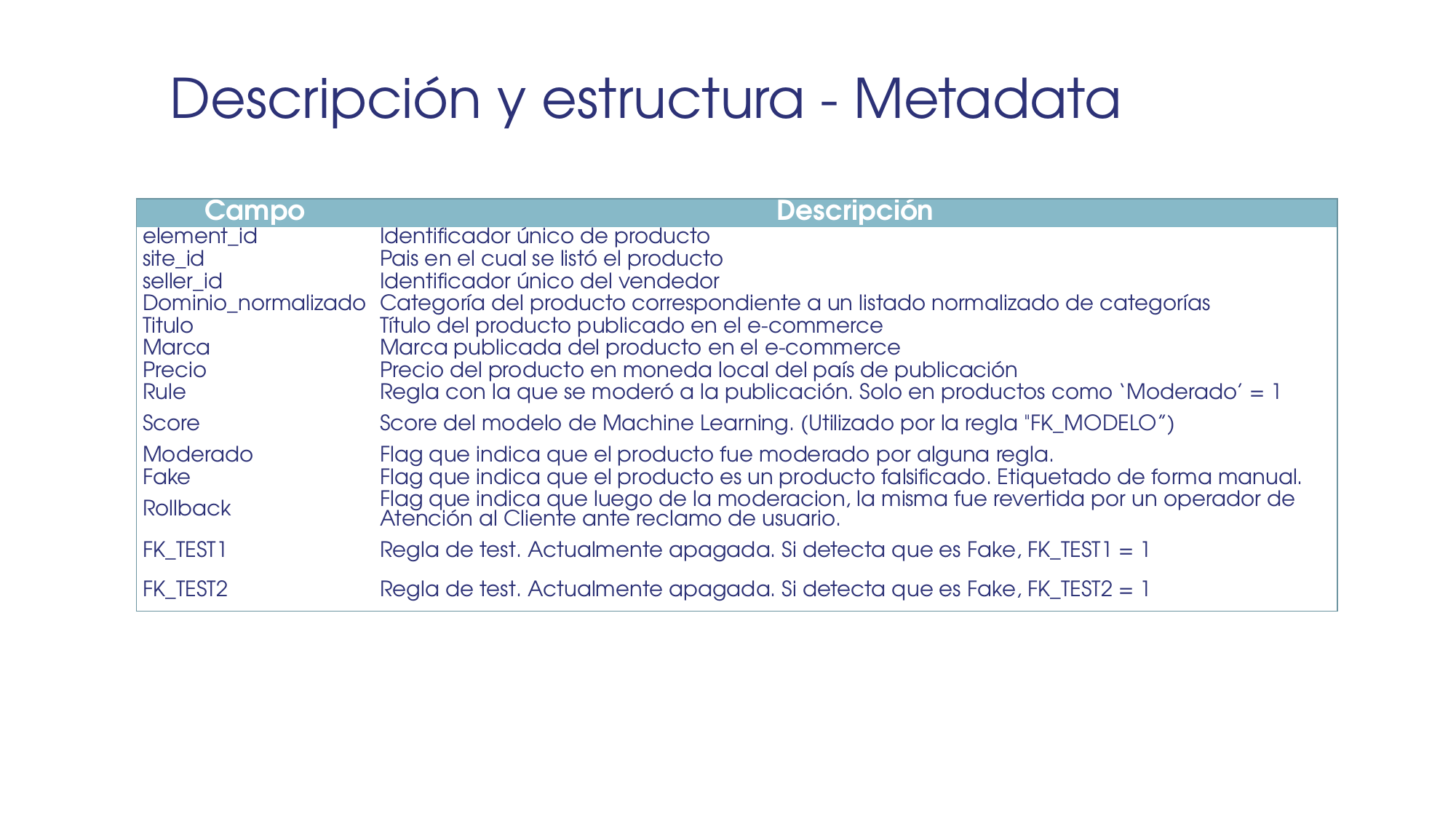

Descripción y estructura - Metadata
| Campo | Descripción |
| --- | --- |
| element\_id | Identificador único de producto |
| site\_id | Pais en el cual se listó el producto |
| seller\_id | Identificador único del vendedor |
| Dominio\_normalizado | Categoría del producto correspondiente a un listado normalizado de categorías |
| Titulo | Título del producto publicado en el e-commerce |
| Marca | Marca publicada del producto en el e-commerce |
| Precio | Precio del producto en moneda local del país de publicación |
| Rule | Regla con la que se moderó a la publicación. Solo en productos como ‘Moderado’ = 1 |
| Score | Score del modelo de Machine Learning. (Utilizado por la regla "FK\_MODELO”) |
| Moderado | Flag que indica que el producto fue moderado por alguna regla. |
| Fake | Flag que indica que el producto es un producto falsificado. Etiquetado de forma manual. |
| Rollback | Flag que indica que luego de la moderacion, la misma fue revertida por un operador de Atención al Cliente ante reclamo de usuario. |
| FK\_TEST1 | Regla de test. Actualmente apagada. Si detecta que es Fake, FK\_TEST1 = 1 |
| FK\_TEST2 | Regla de test. Actualmente apagada. Si detecta que es Fake, FK\_TEST2 = 1 |